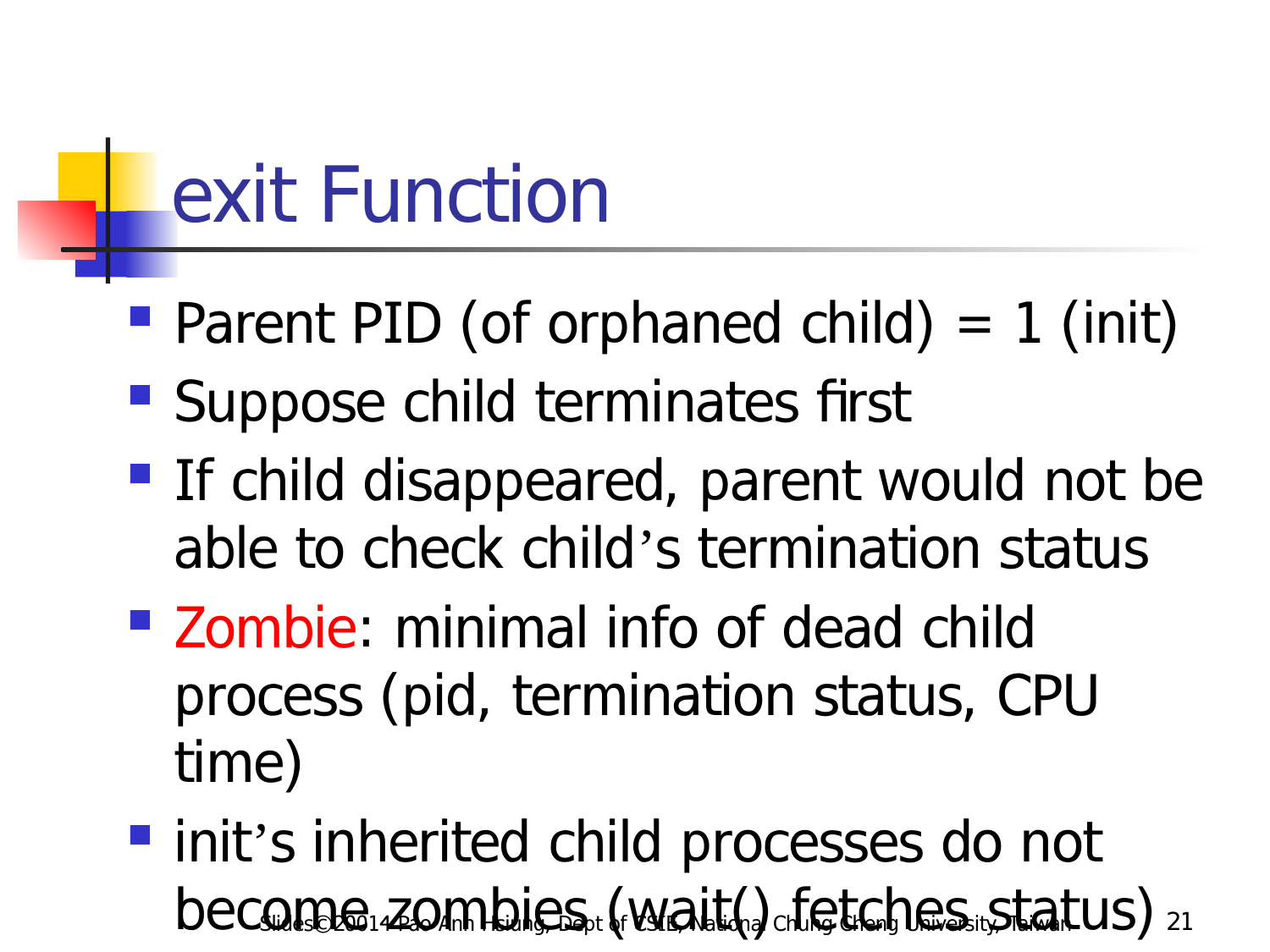

# exit Function
Parent PID (of orphaned child) = 1 (init)
Suppose child terminates first
If child disappeared, parent would not be able to check child’s termination status
Zombie: minimal info of dead child process (pid, termination status, CPU time)
init’s inherited child processes do not become zombies (wait() fetches status)
Slides©20014 Pao-Ann Hsiung, Dept of CSIE, National Chung Cheng University, Taiwan
21